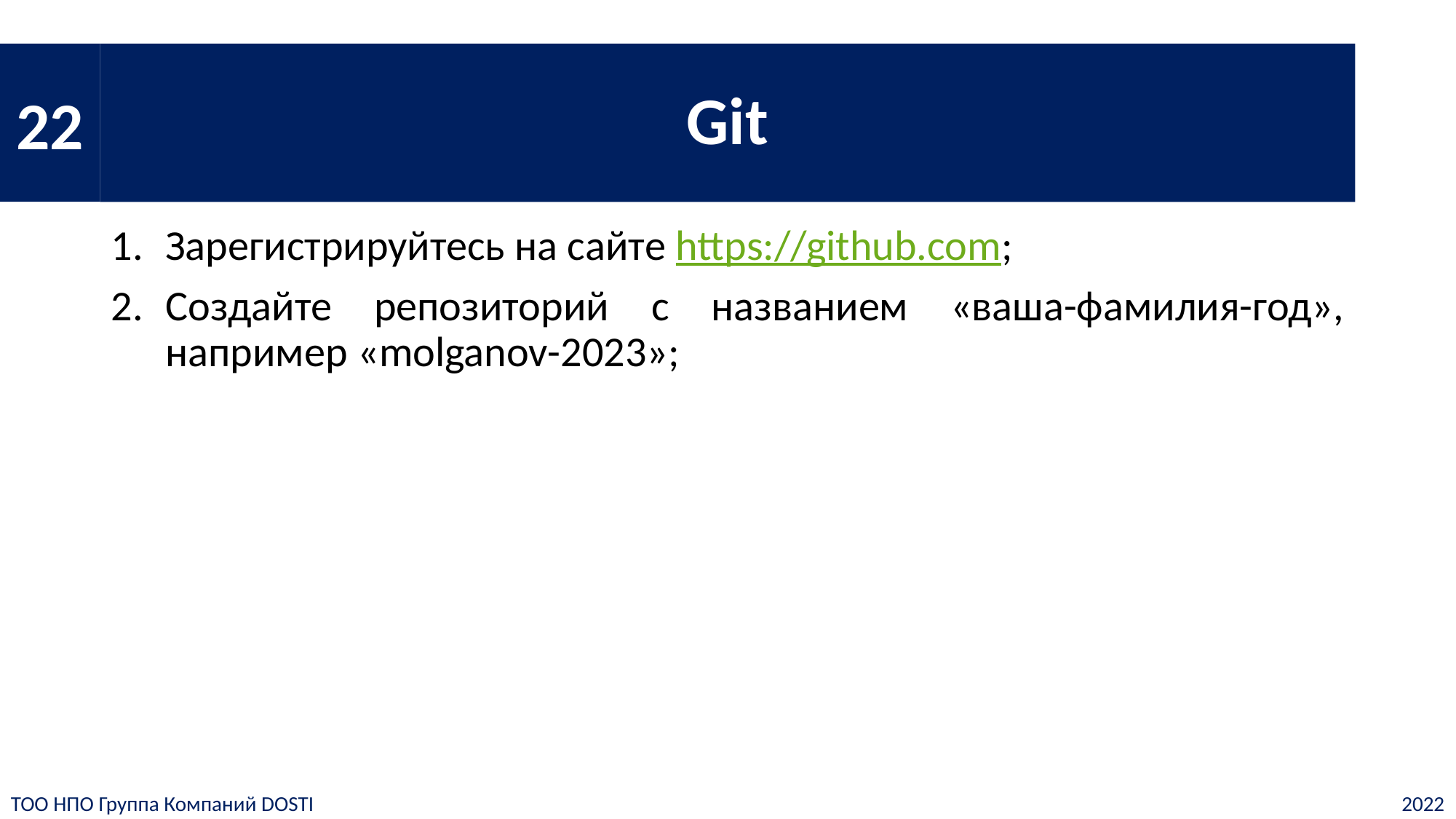

22
# Git
Зарегистрируйтесь на сайте https://github.com;
Создайте репозиторий с названием «ваша-фамилия-год», например «molganov-2023»;

ТОО НПО Группа Компаний DOSTI
2022